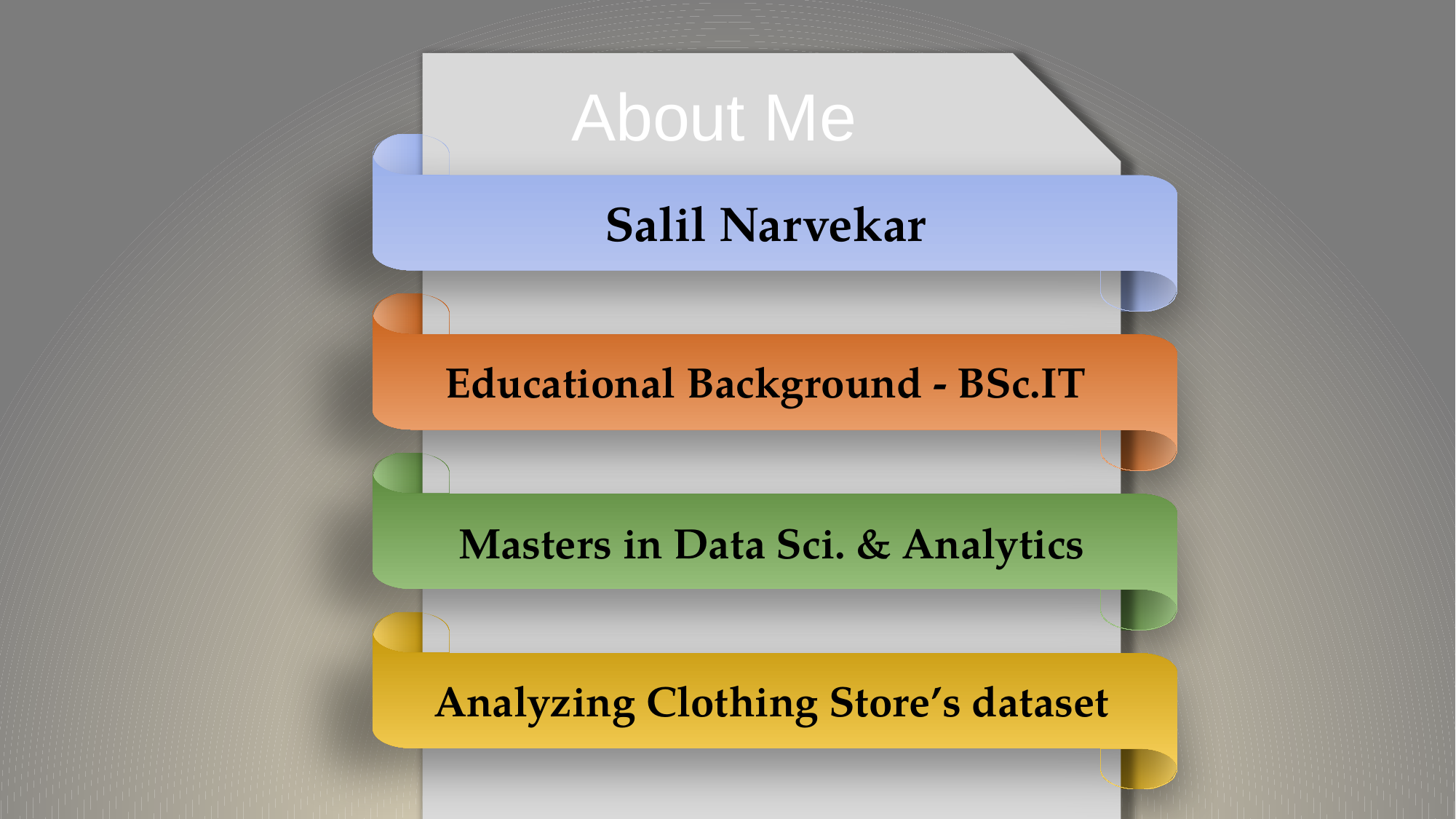

About Me

Salil Narvekar

Educational Background - BSc.IT

Masters in Data Sci. & Analytics

Analyzing Clothing Store’s dataset